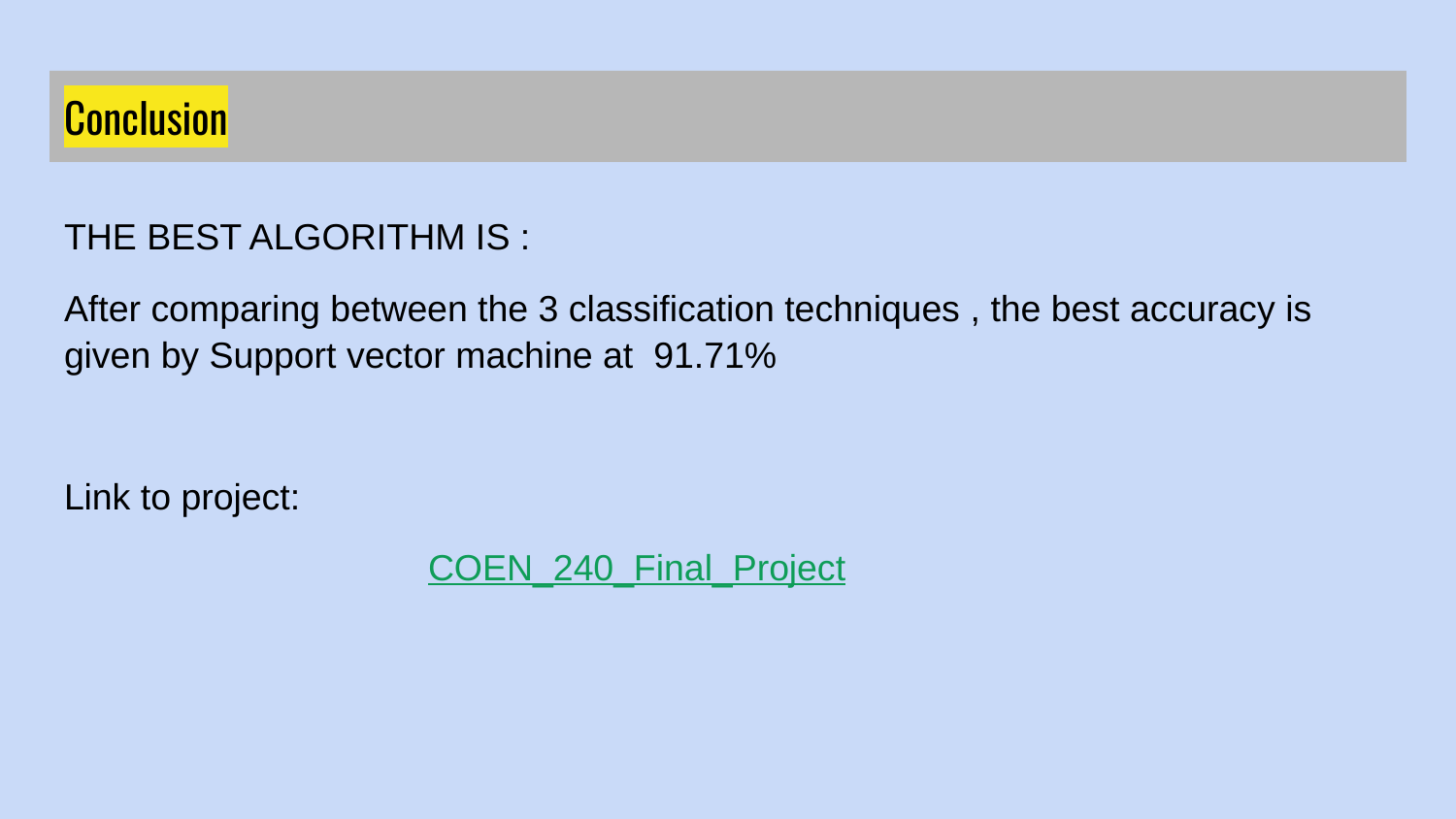

# Conclusion
THE BEST ALGORITHM IS :
After comparing between the 3 classification techniques , the best accuracy is given by Support vector machine at  91.71%

Link to project:
		COEN_240_Final_Project